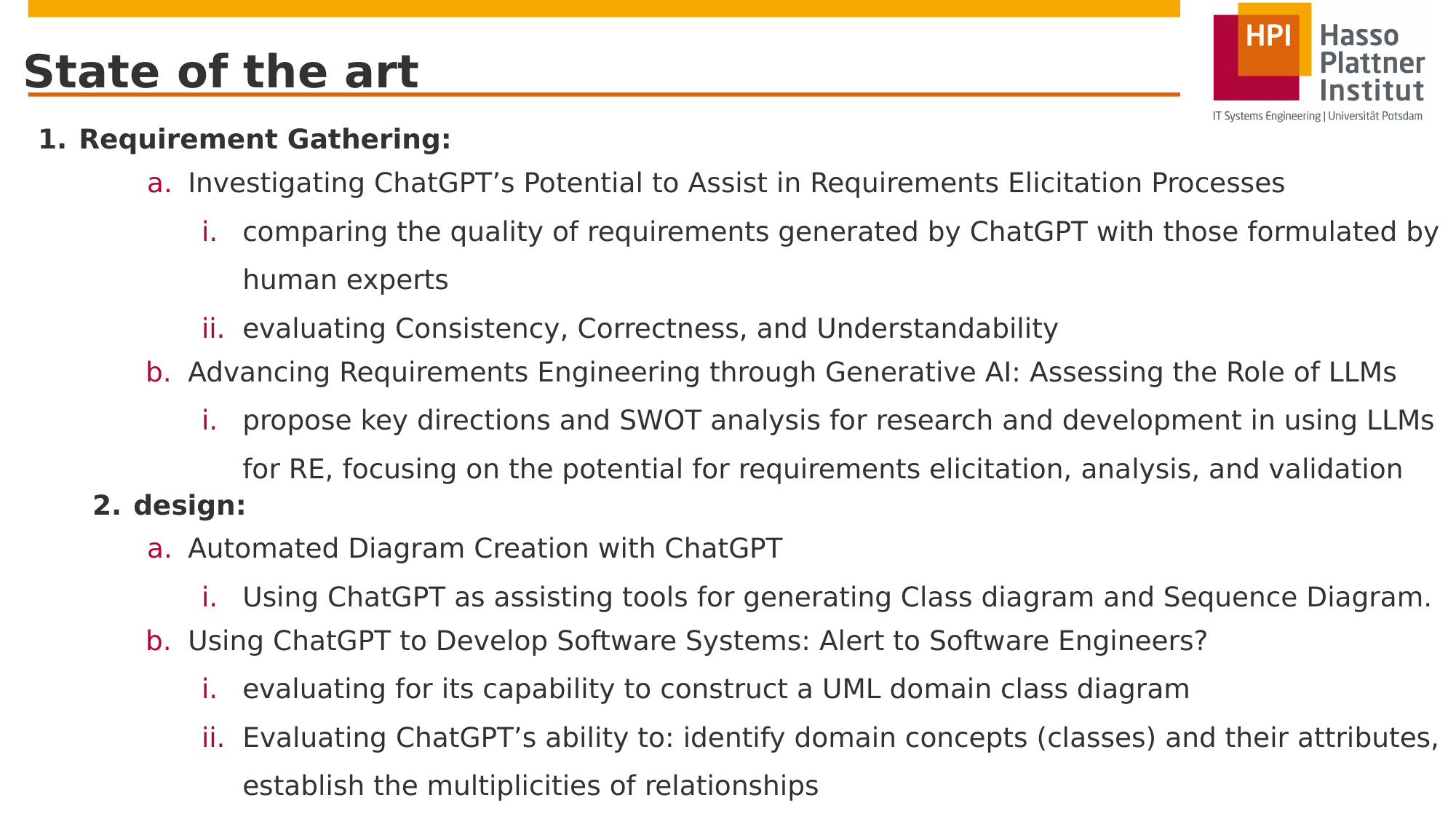

# State of the art
Requirement Gathering:
Investigating ChatGPT’s Potential to Assist in Requirements Elicitation Processes
comparing the quality of requirements generated by ChatGPT with those formulated by human experts
evaluating Consistency, Correctness, and Understandability
Advancing Requirements Engineering through Generative AI: Assessing the Role of LLMs
propose key directions and SWOT analysis for research and development in using LLMs for RE, focusing on the potential for requirements elicitation, analysis, and validation
design:
Automated Diagram Creation with ChatGPT
Using ChatGPT as assisting tools for generating Class diagram and Sequence Diagram.
Using ChatGPT to Develop Software Systems: Alert to Software Engineers?
evaluating for its capability to construct a UML domain class diagram
Evaluating ChatGPT’s ability to: identify domain concepts (classes) and their attributes, establish the multiplicities of relationships